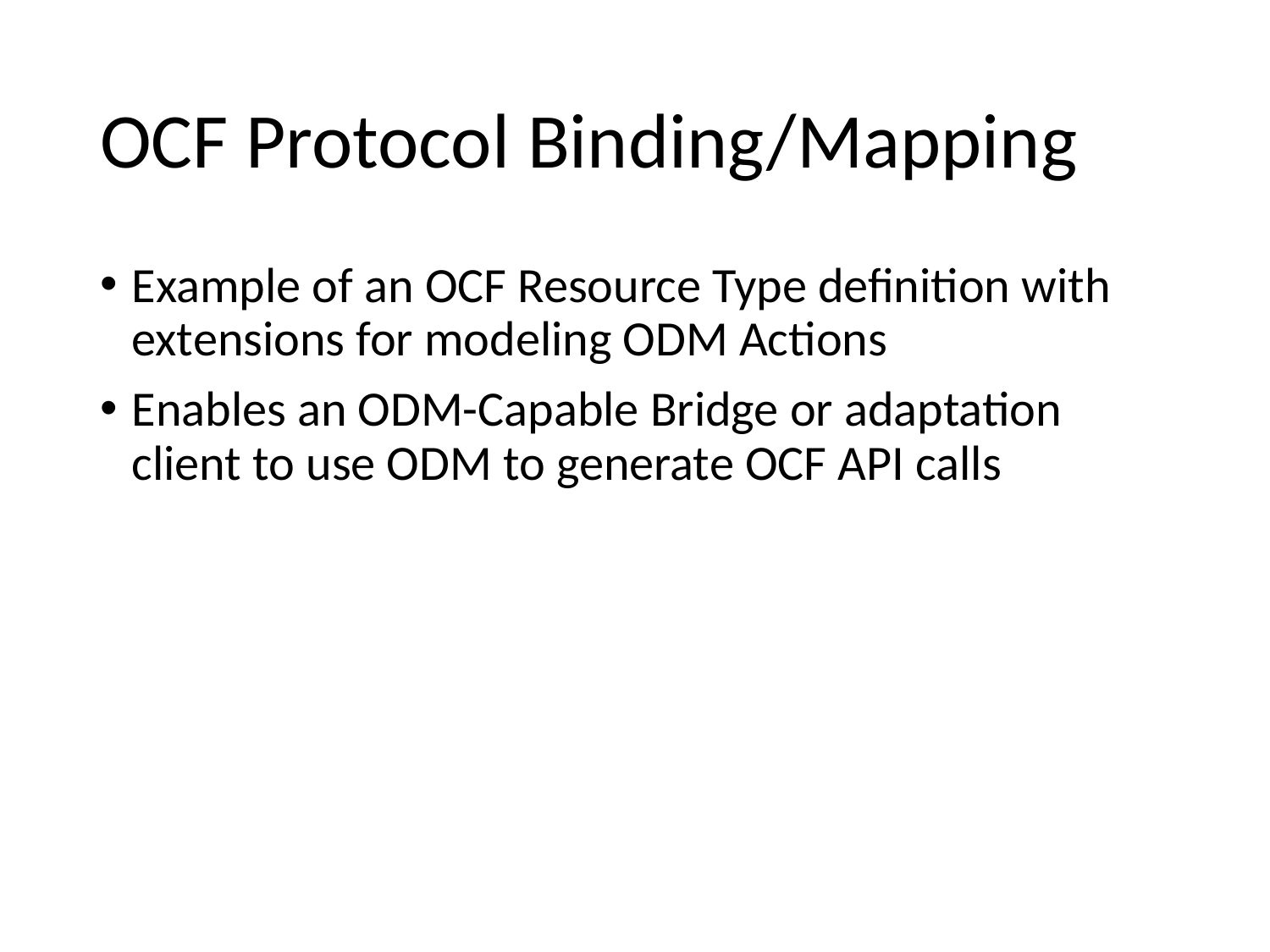

# OCF Protocol Binding/Mapping
Example of an OCF Resource Type definition with extensions for modeling ODM Actions
Enables an ODM-Capable Bridge or adaptation client to use ODM to generate OCF API calls